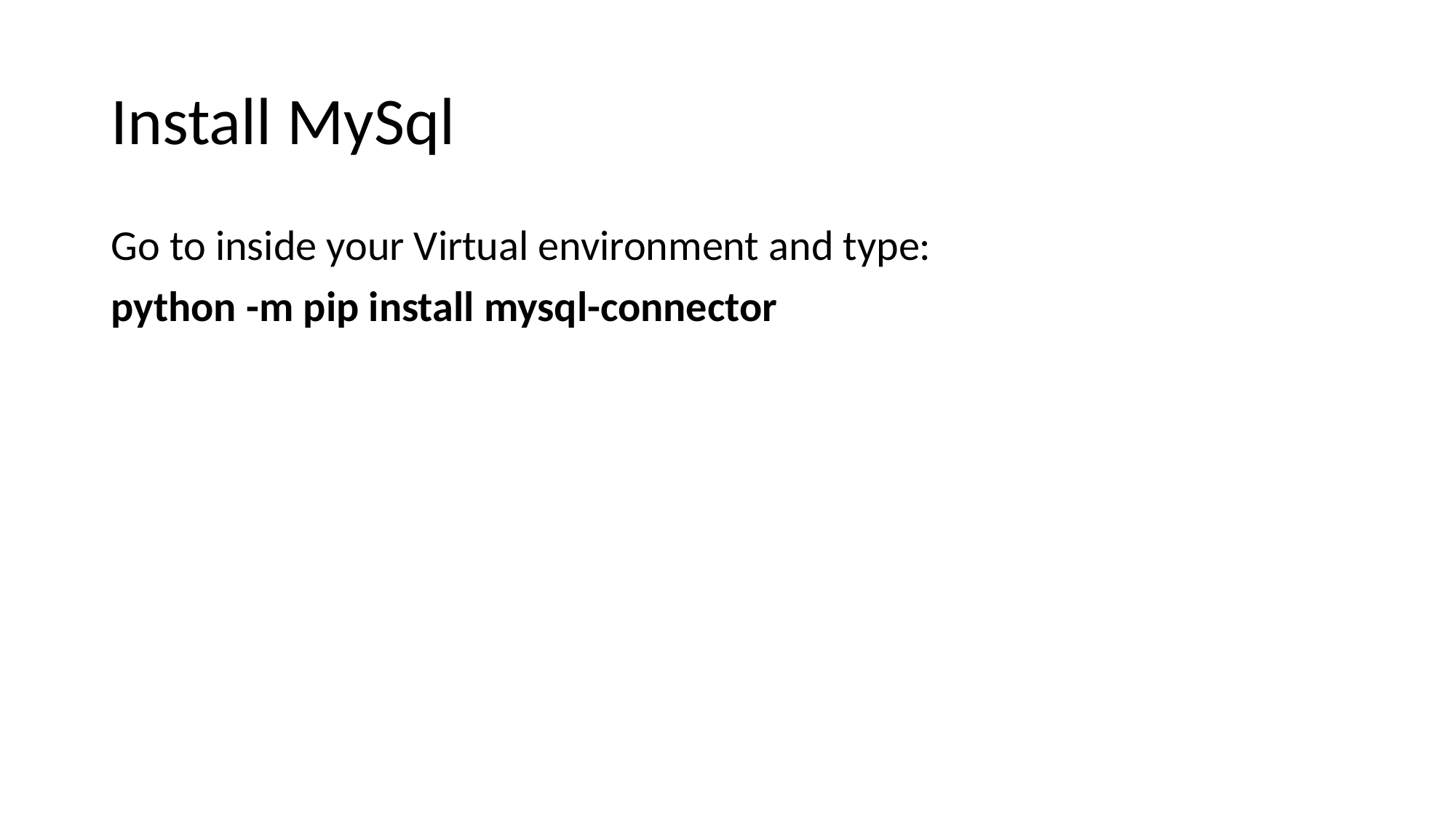

# Install MySql
Go to inside your Virtual environment and type:
python -m pip install mysql-connector